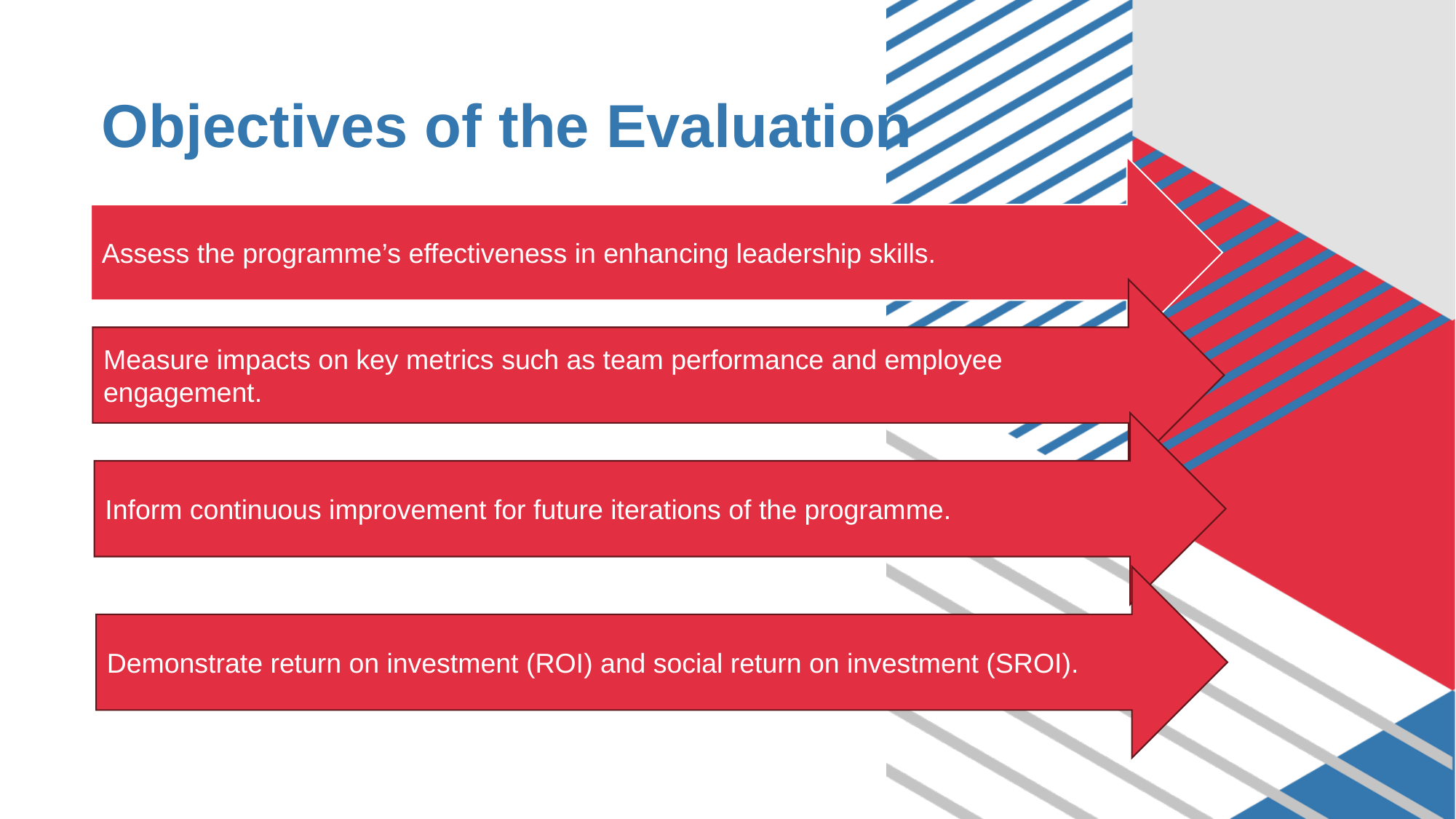

# Objectives of the Evaluation

Assess the programme’s effectiveness in enhancing leadership skills.

Measure impacts on key metrics such as team performance and employee engagement.

Inform continuous improvement for future iterations of the programme.
Demonstrate return on investment (ROI) and social return on investment (SROI).